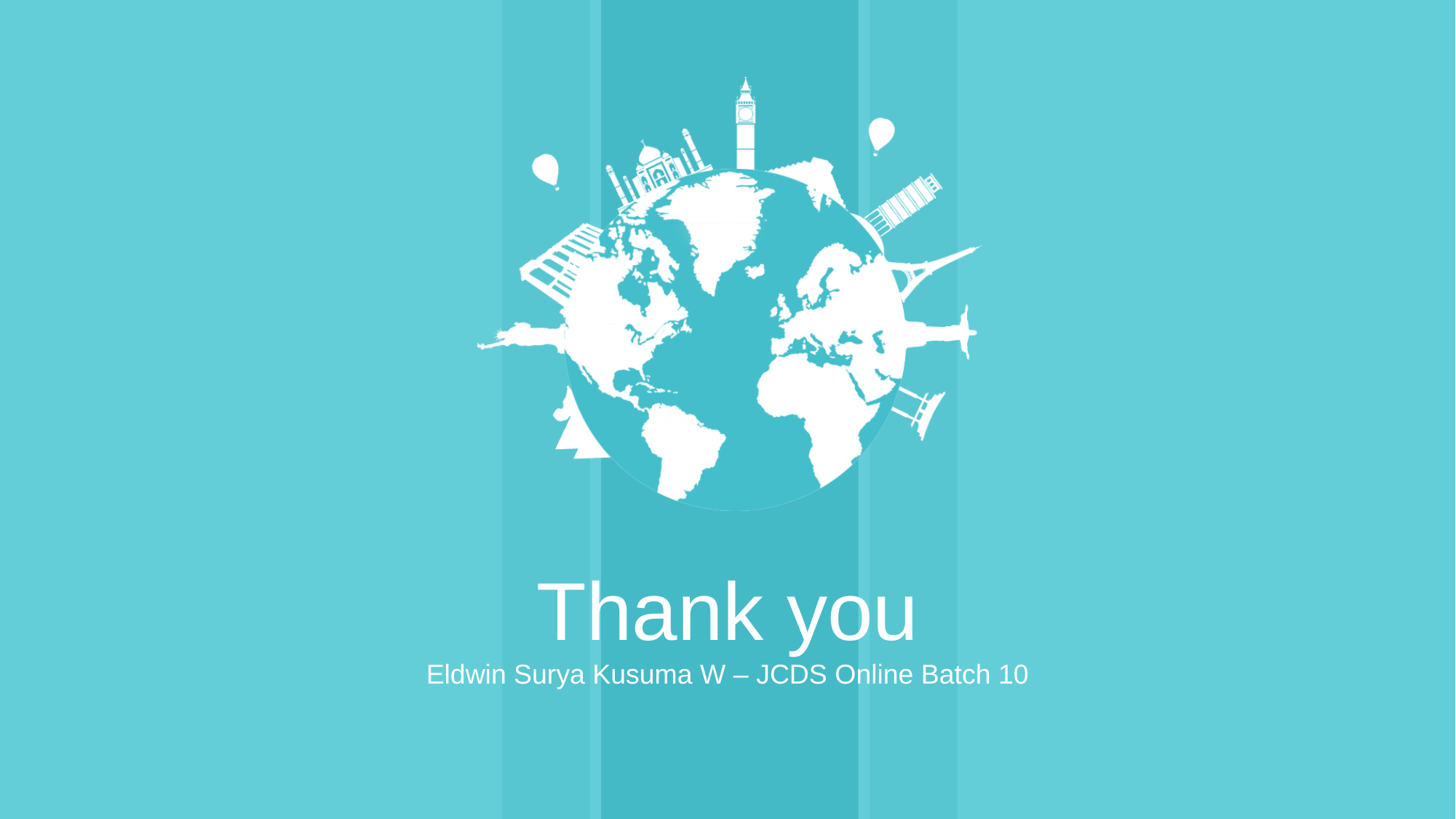

Thank you
Eldwin Surya Kusuma W – JCDS Online Batch 10